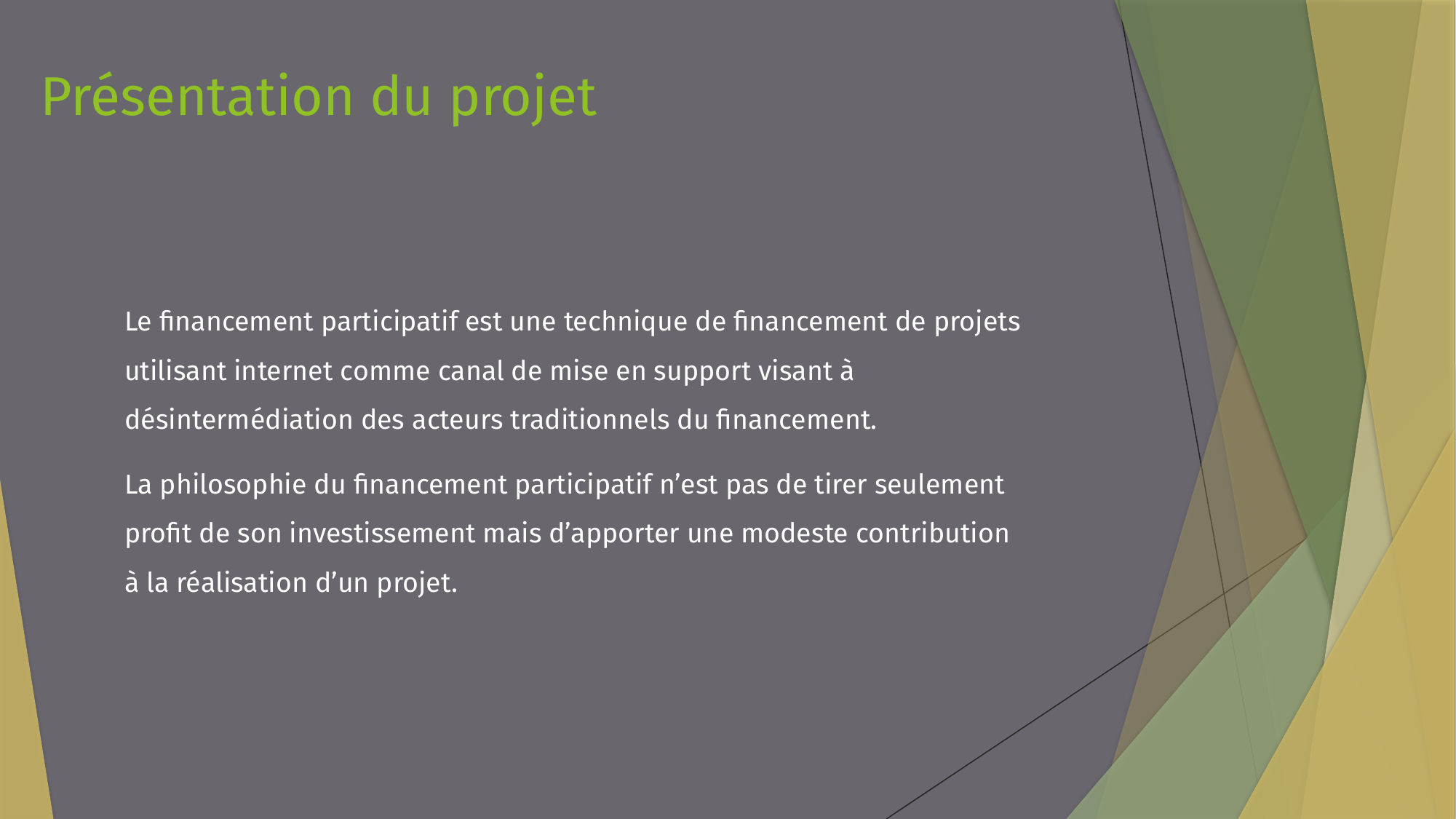

Présentation du projet
Le financement participatif est une technique de financement de projets utilisant internet comme canal de mise en support visant à désintermédiation des acteurs traditionnels du financement.
La philosophie du financement participatif n’est pas de tirer seulement profit de son investissement mais d’apporter une modeste contribution à la réalisation d’un projet.